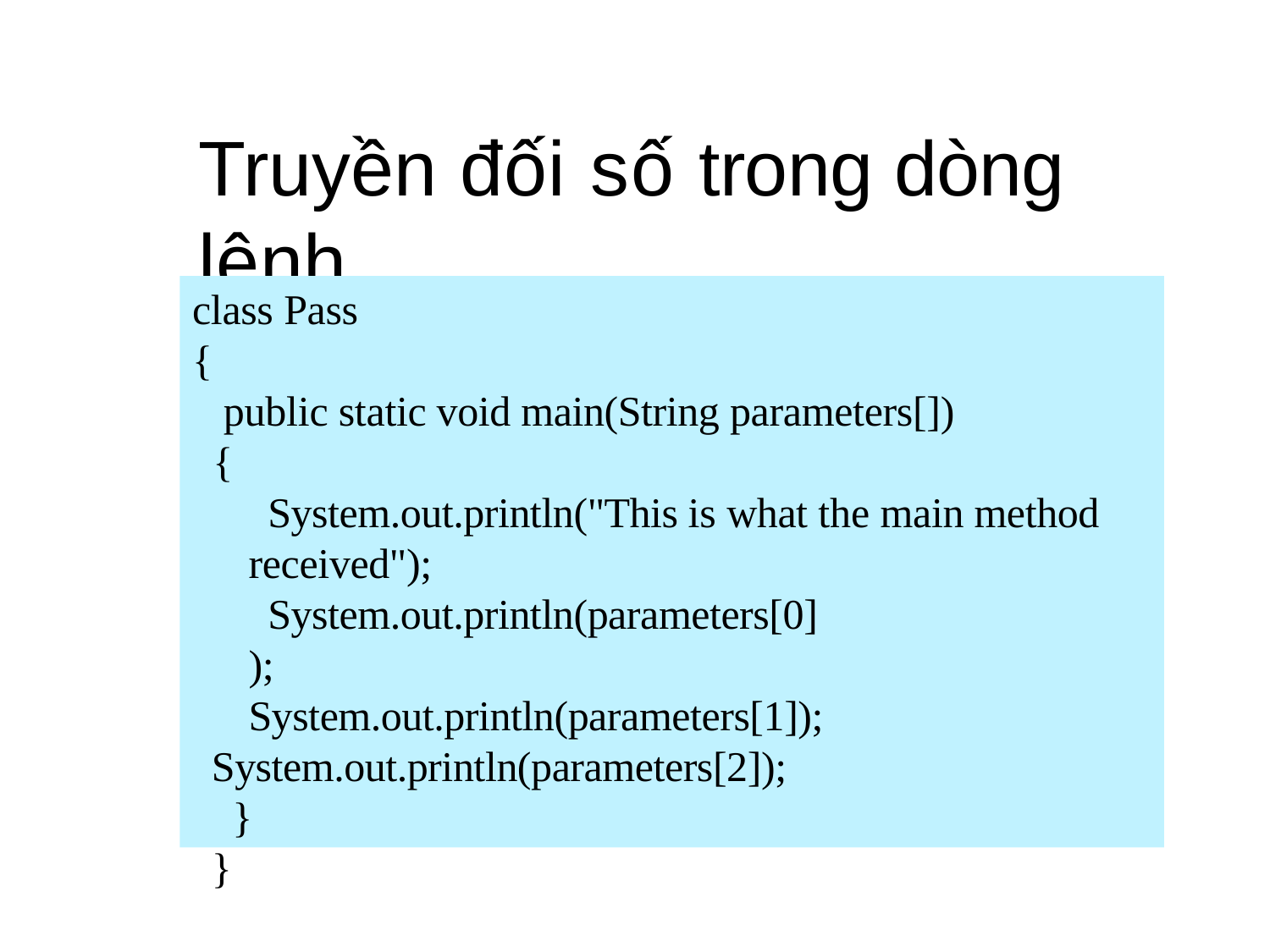

# Truyền đối số trong dòng lệnh

class Pass
{
public static void main(String parameters[])
{
System.out.println("This is what the main method  received");
System.out.println(parameters[0]);  System.out.println(parameters[1]);
System.out.println(parameters[2]);
}
}